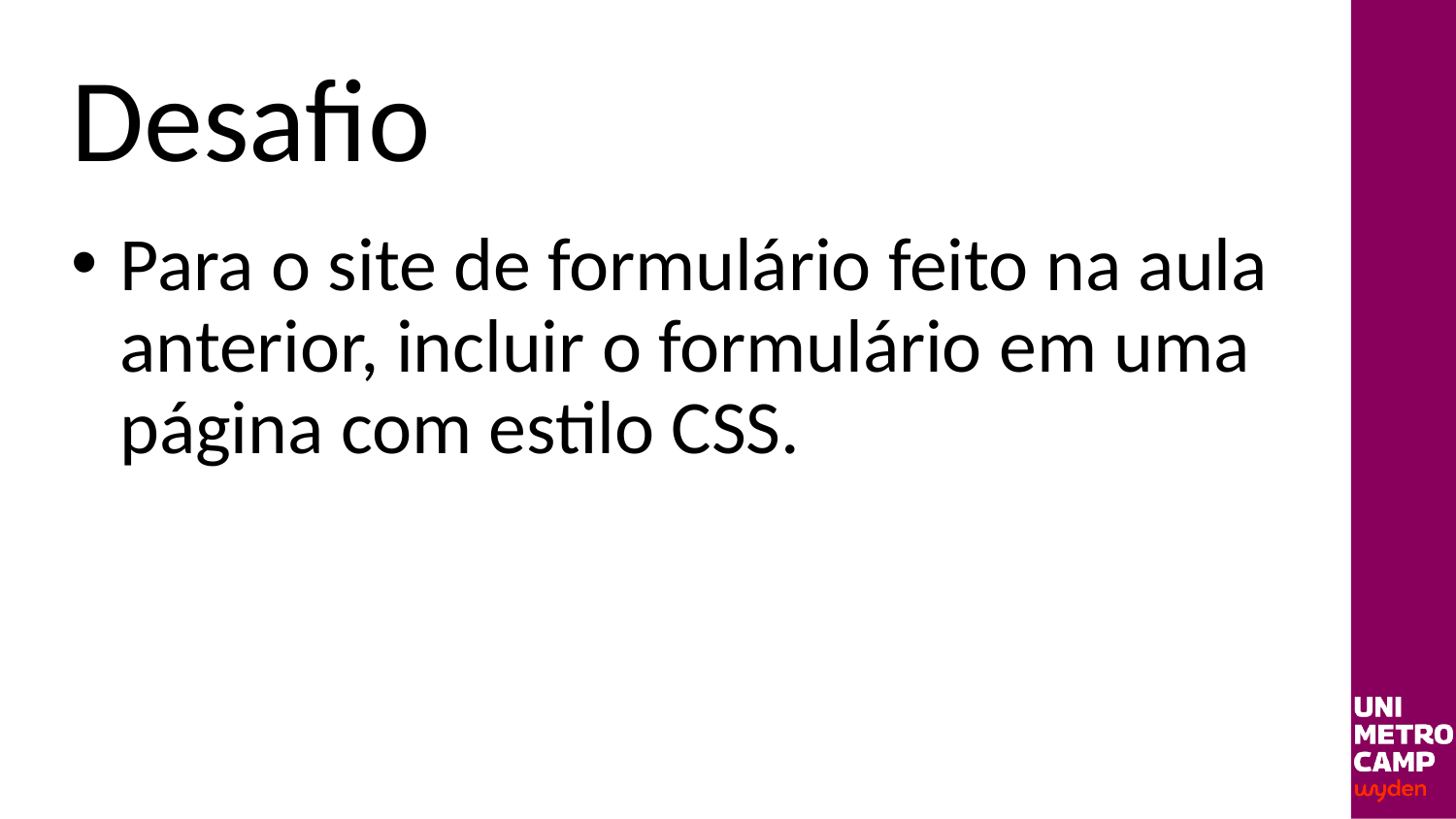

# Desafio
Para o site de formulário feito na aula anterior, incluir o formulário em uma página com estilo CSS.